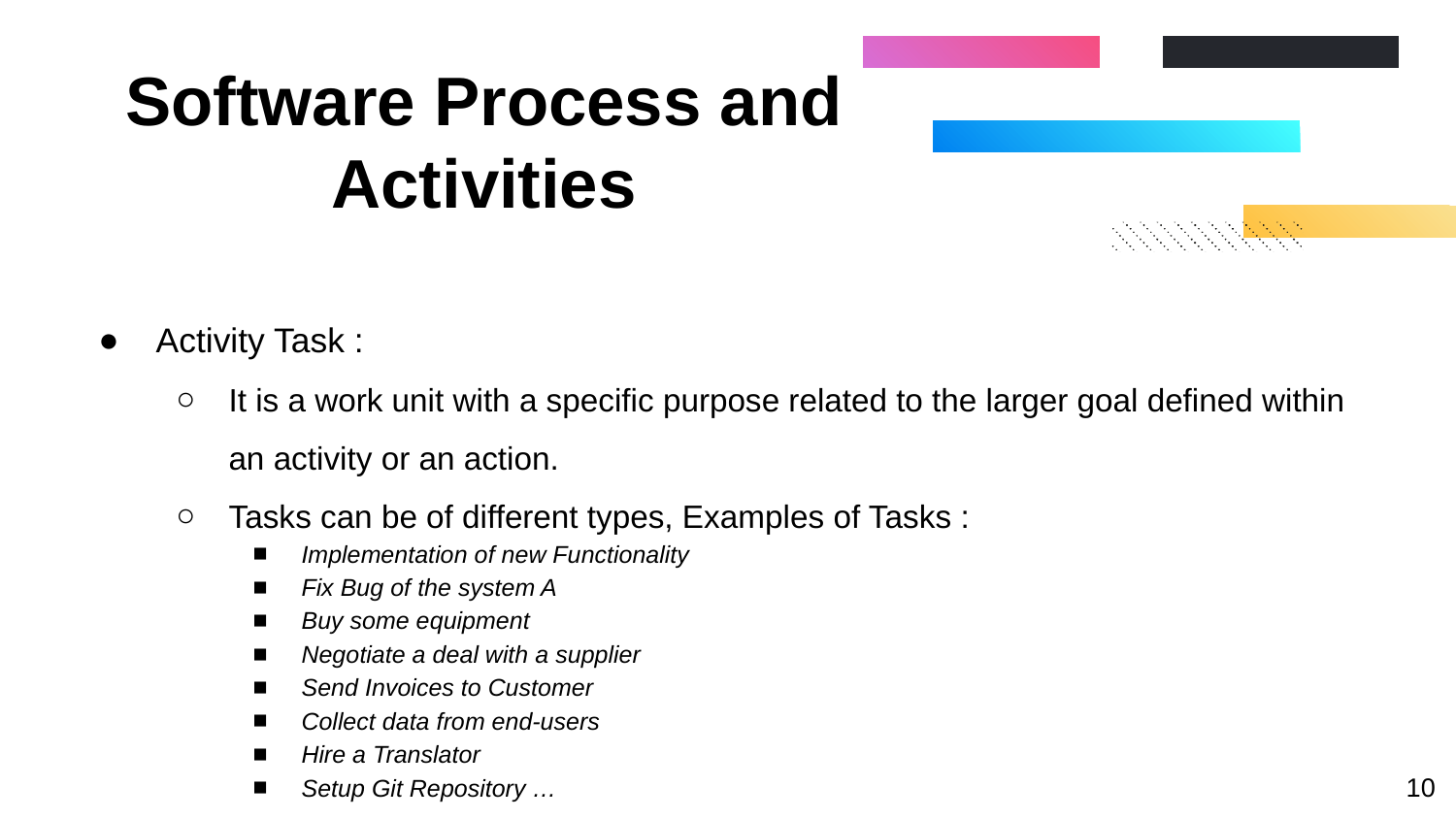

# Software Process and Activities
Activity Task :
It is a work unit with a specific purpose related to the larger goal defined within an activity or an action.
Tasks can be of different types, Examples of Tasks :
Implementation of new Functionality
Fix Bug of the system A
Buy some equipment
Negotiate a deal with a supplier
Send Invoices to Customer
Collect data from end-users
Hire a Translator
Setup Git Repository …
10